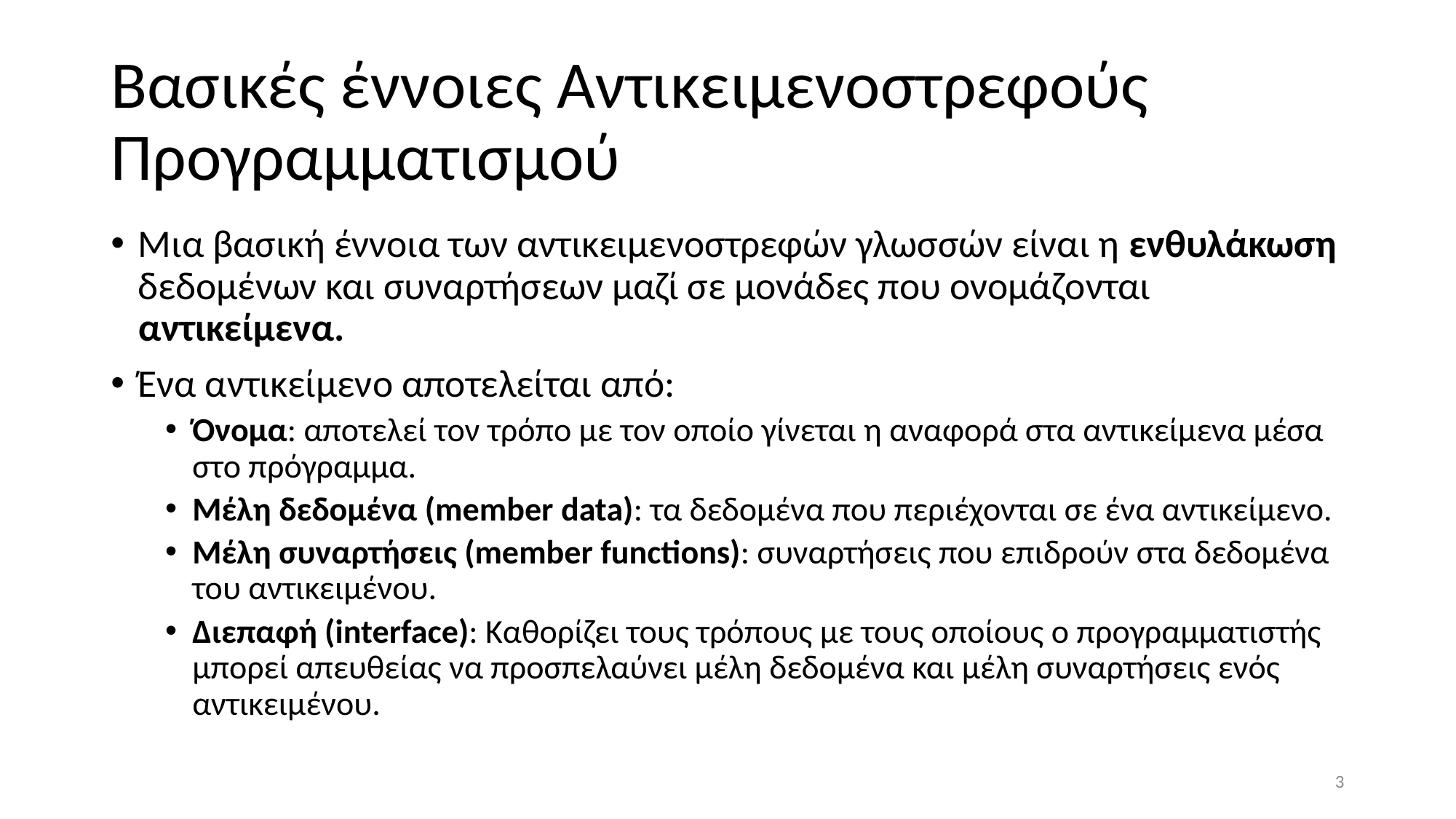

# Βασικές έννοιες Αντικειμενοστρεφούς Προγραμματισμού
Μια βασική έννοια των αντικειμενοστρεφών γλωσσών είναι η ενθυλάκωση δεδομένων και συναρτήσεων μαζί σε μονάδες που ονομάζονται αντικείμενα.
Ένα αντικείμενο αποτελείται από:
Όνομα: αποτελεί τον τρόπο με τον οποίο γίνεται η αναφορά στα αντικείμενα μέσα στο πρόγραμμα.
Μέλη δεδομένα (member data): τα δεδομένα που περιέχονται σε ένα αντικείμενο.
Μέλη συναρτήσεις (member functions): συναρτήσεις που επιδρούν στα δεδομένα του αντικειμένου.
Διεπαφή (interface): Καθορίζει τους τρόπους με τους οποίους ο προγραμματιστής μπορεί απευθείας να προσπελαύνει μέλη δεδομένα και μέλη συναρτήσεις ενός αντικειμένου.

3